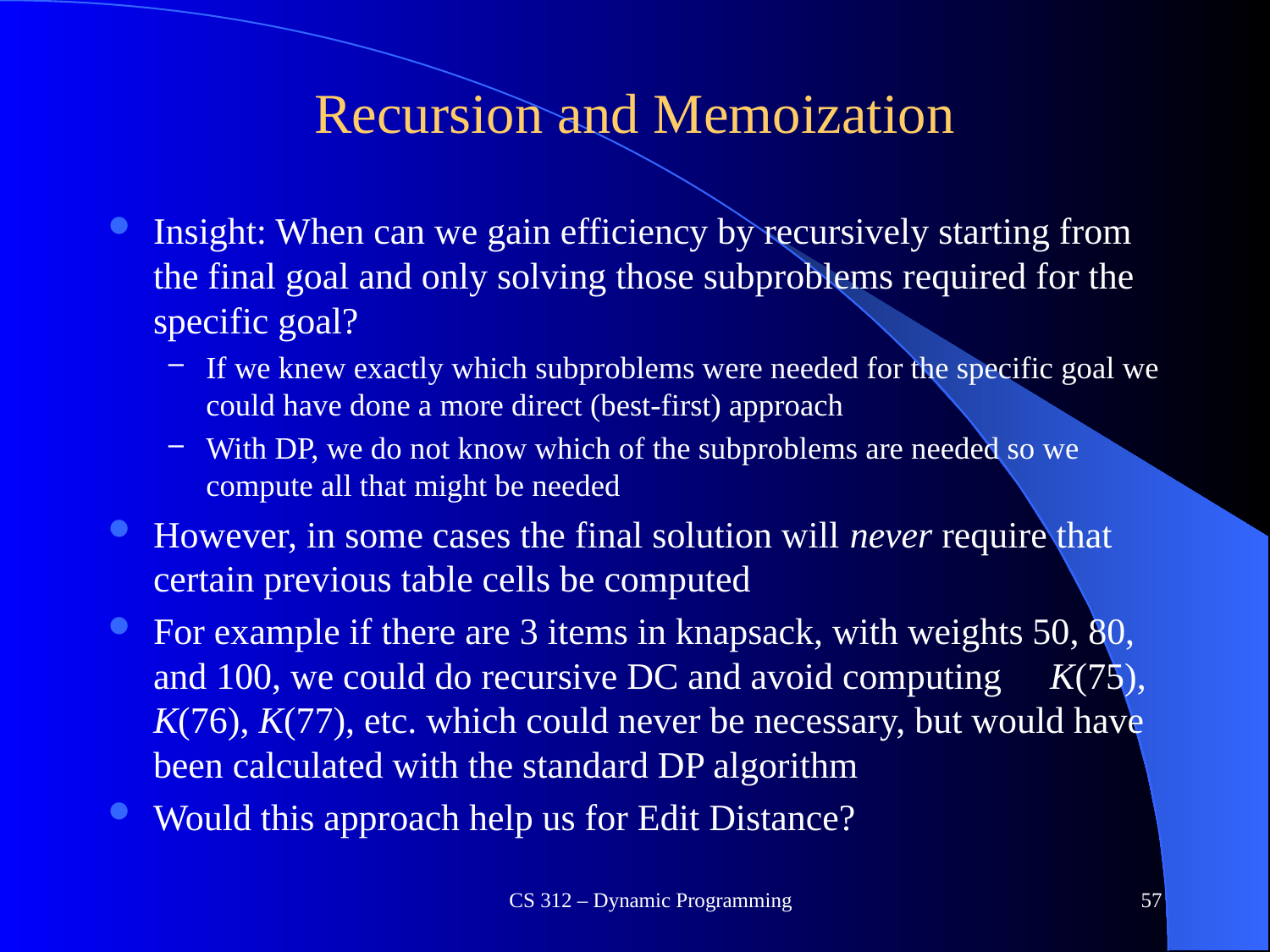

# Recursion and Memoization
Insight: When can we gain efficiency by recursively starting from the final goal and only solving those subproblems required for the specific goal?
If we knew exactly which subproblems were needed for the specific goal we could have done a more direct (best-first) approach
With DP, we do not know which of the subproblems are needed so we compute all that might be needed
However, in some cases the final solution will never require that certain previous table cells be computed
For example if there are 3 items in knapsack, with weights 50, 80, and 100, we could do recursive DC and avoid computing     K(75), K(76), K(77), etc. which could never be necessary, but would have been calculated with the standard DP algorithm
Would this approach help us for Edit Distance?
CS 312 – Dynamic Programming
57